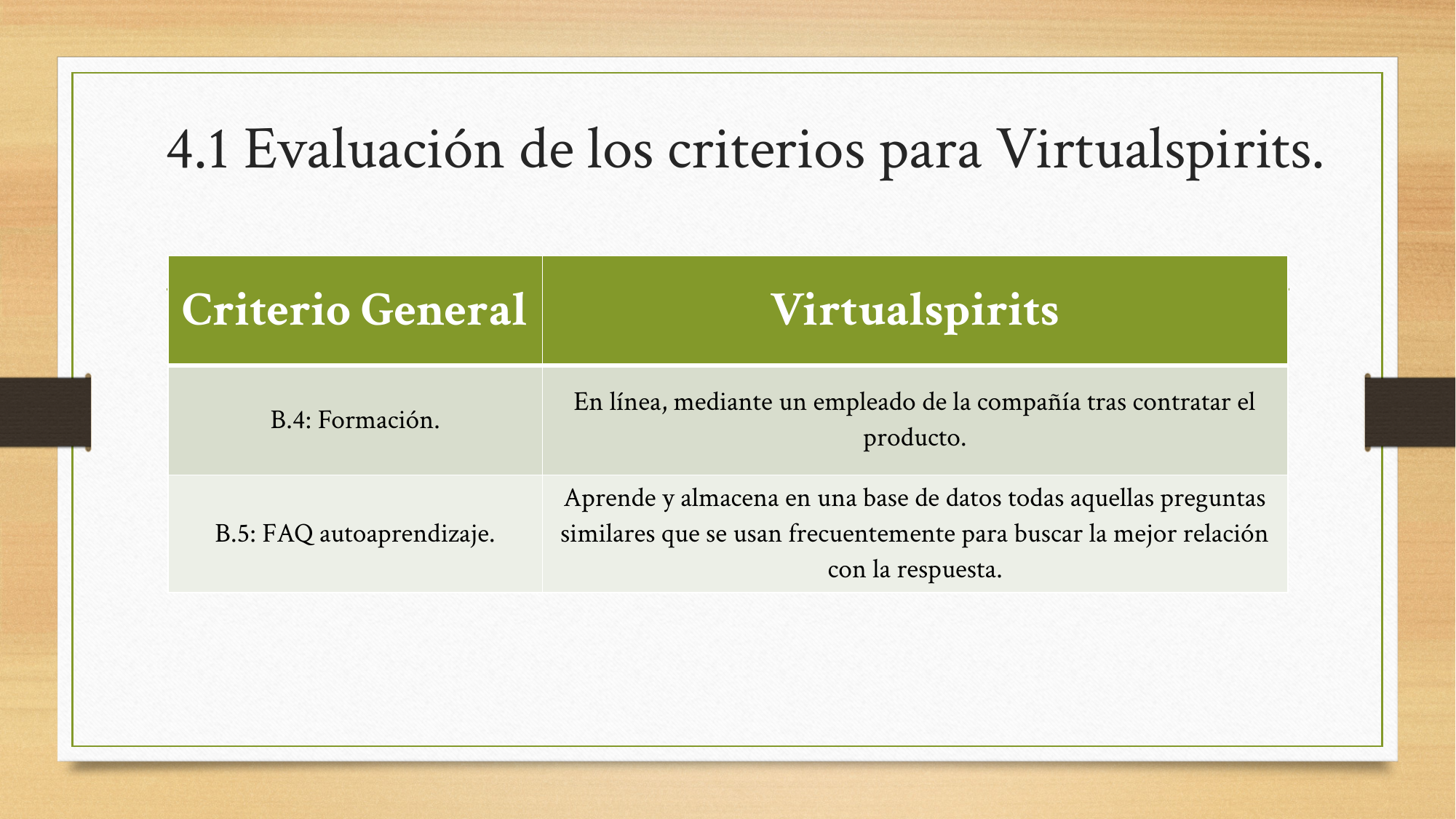

# 4.1 Evaluación de los criterios para Virtualspirits.
| Criterio General | Virtualspirits |
| --- | --- |
| B.4: Formación. | En línea, mediante un empleado de la compañía tras contratar el producto. |
| B.5: FAQ autoaprendizaje. | Aprende y almacena en una base de datos todas aquellas preguntas similares que se usan frecuentemente para buscar la mejor relación con la respuesta. |